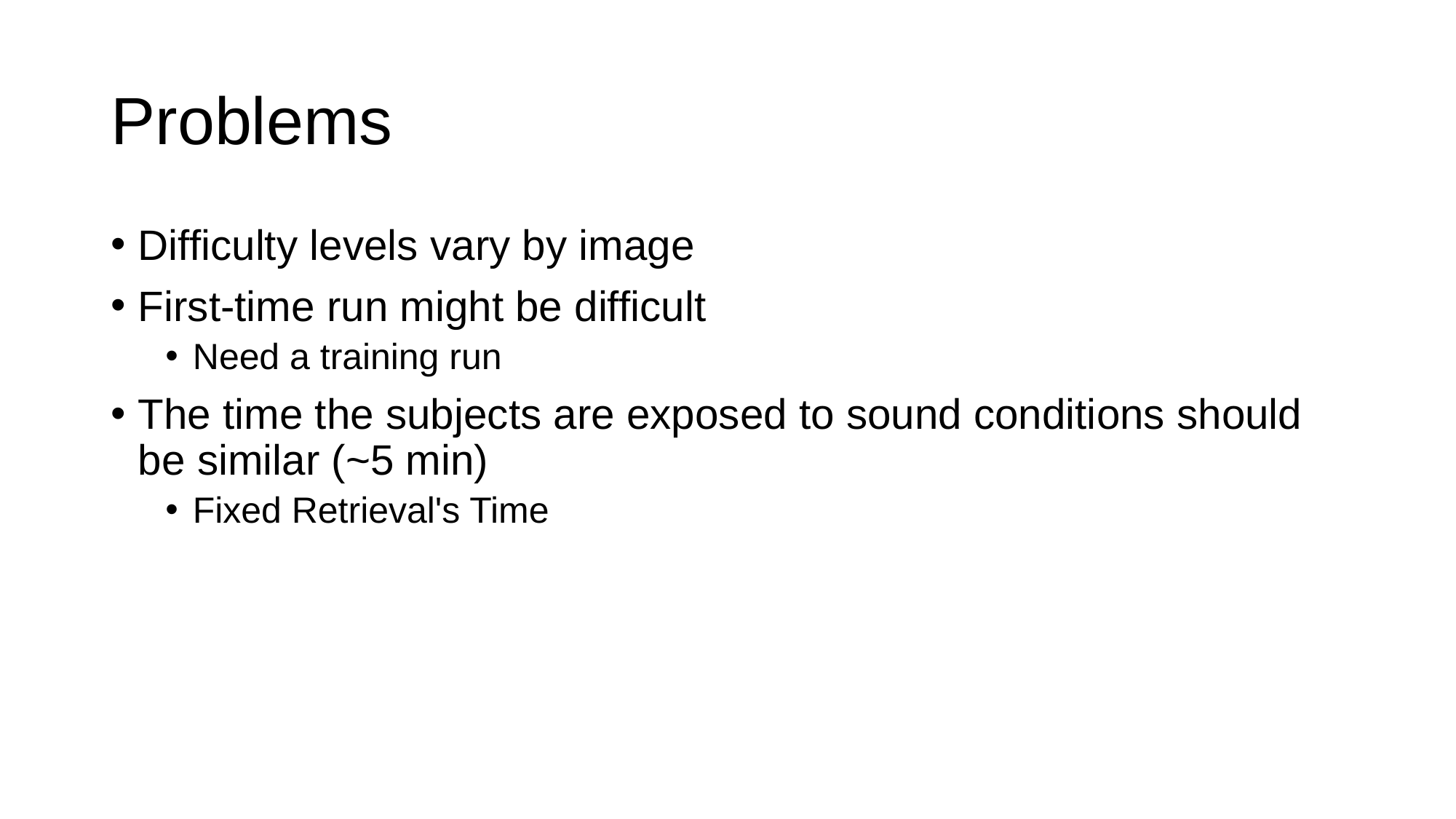

# Problems
Difficulty levels vary by image
First-time run might be difficult
Need a training run
The time the subjects are exposed to sound conditions should be similar (~5 min)
Fixed Retrieval's Time